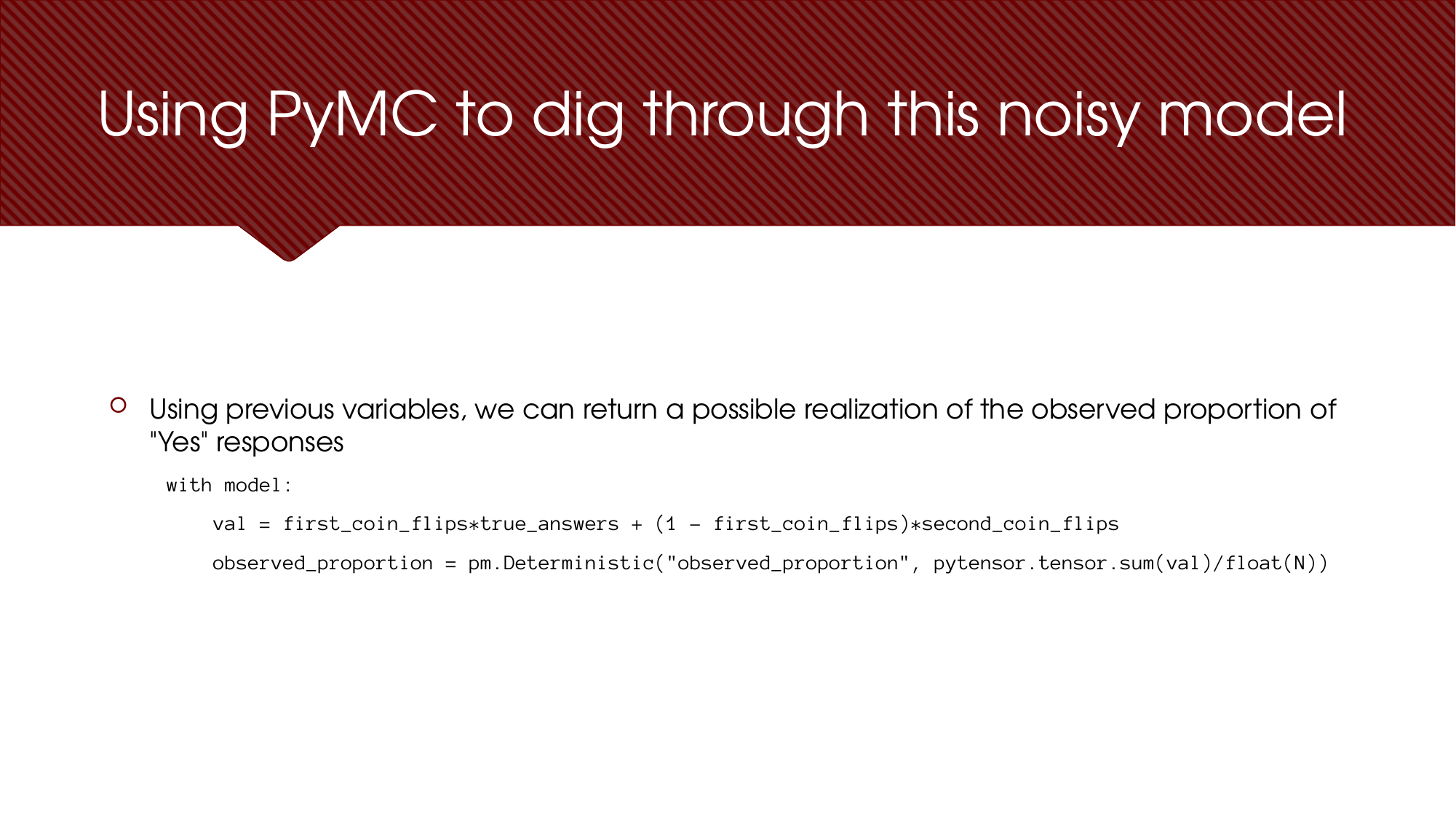

# Using PyMC to dig through this noisy model
Using previous variables, we can return a possible realization of the observed proportion of "Yes" responses
     with model:
         val = first_coin_flips*true_answers + (1 - first_coin_flips)*second_coin_flips
         observed_proportion = pm.Deterministic("observed_proportion", pytensor.tensor.sum(val)/float(N))